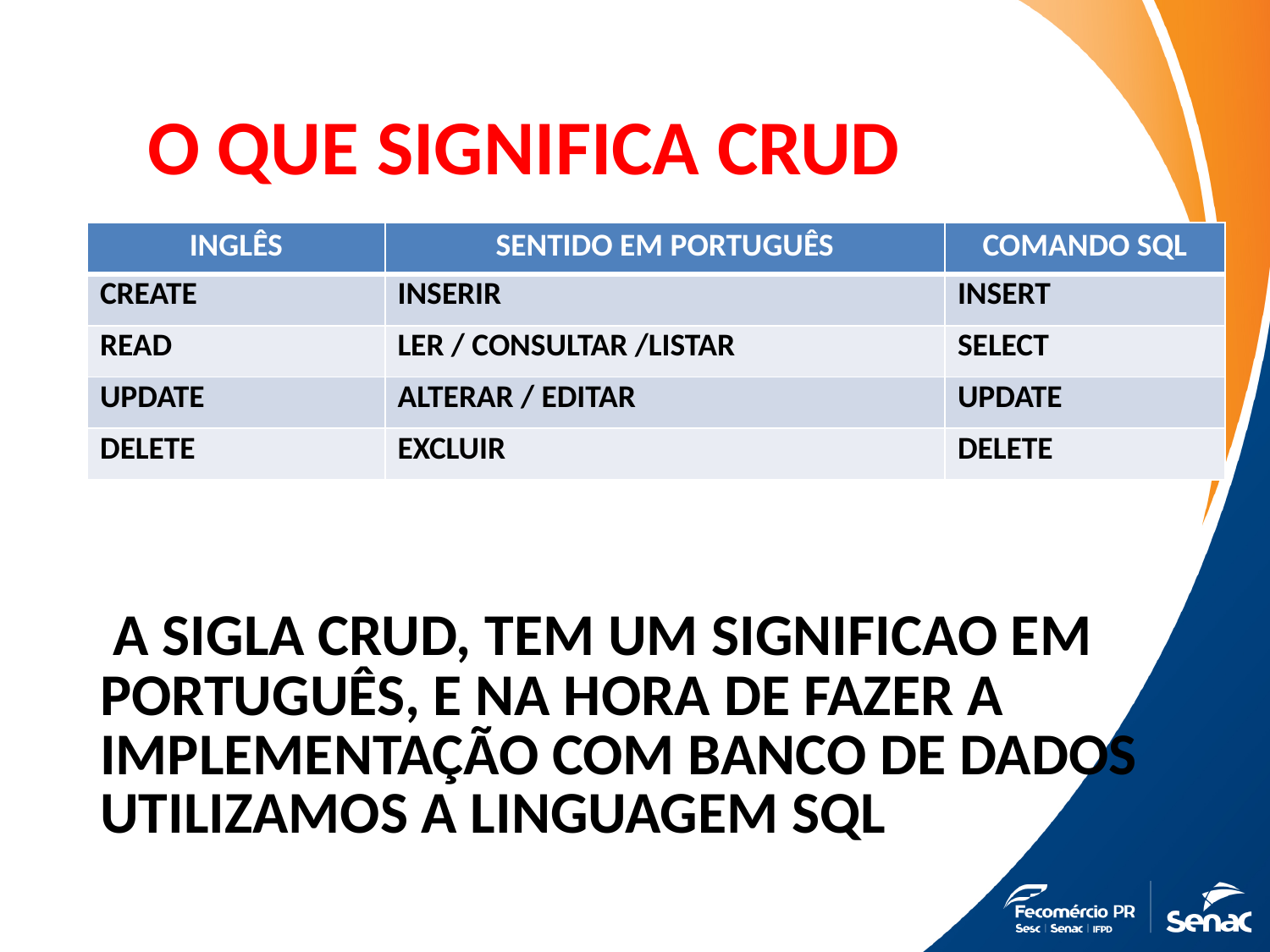

# O QUE SIGNIFICA CRUD
| INGLÊS | SENTIDO EM PORTUGUÊS | COMANDO SQL |
| --- | --- | --- |
| CREATE | INSERIR | INSERT |
| READ | LER / CONSULTAR /LISTAR | SELECT |
| UPDATE | ALTERAR / EDITAR | UPDATE |
| DELETE | EXCLUIR | DELETE |

 A SIGLA CRUD, TEM UM SIGNIFICAO EM PORTUGUÊS, E NA HORA DE FAZER A IMPLEMENTAÇÃO COM BANCO DE DADOS UTILIZAMOS A LINGUAGEM SQL